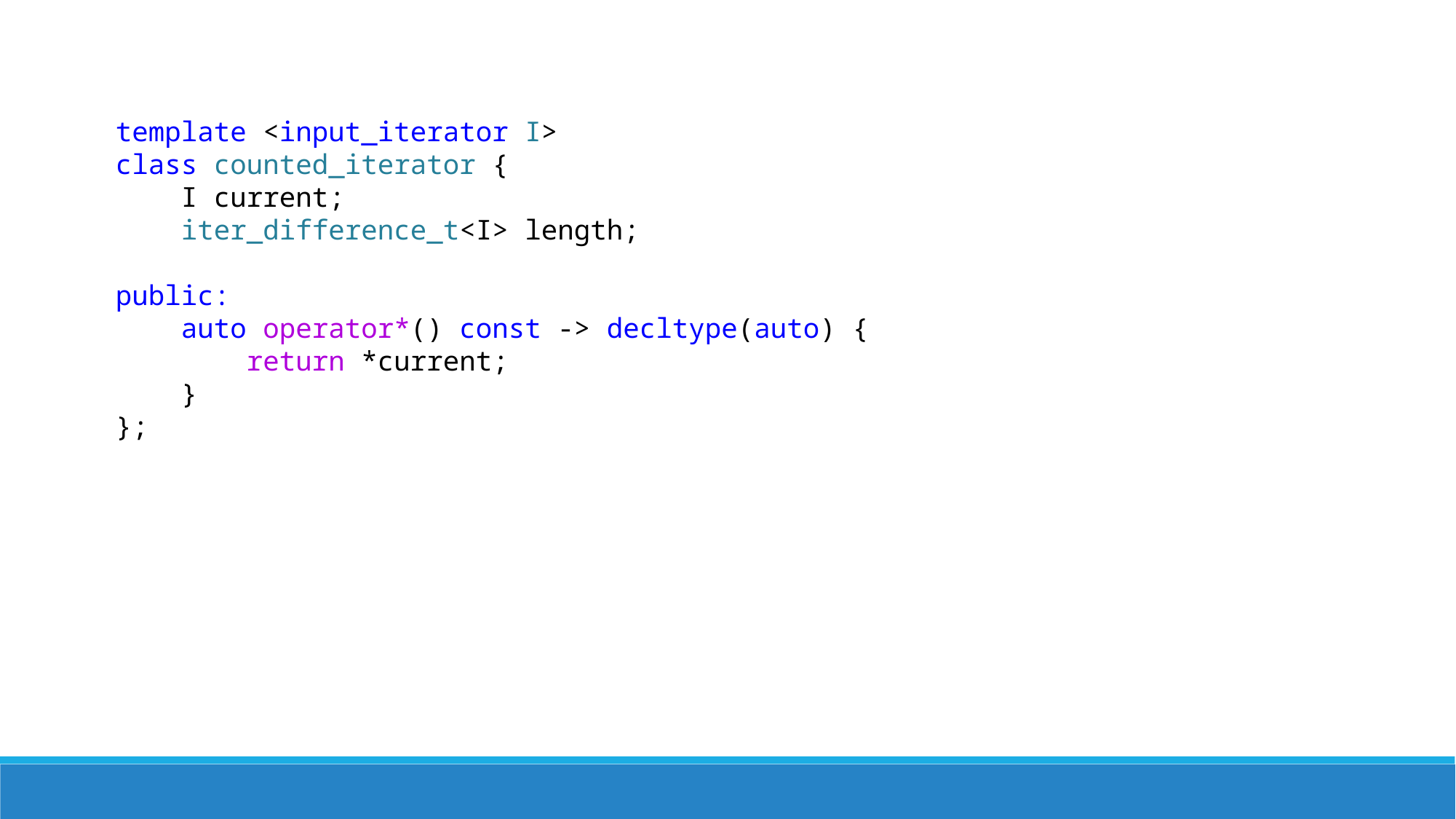

template <input_iterator I>
class counted_iterator {
    I current;
    iter_difference_t<I> length;

public:
    auto operator*() const -> decltype(auto) {
        return *current;
    }
};